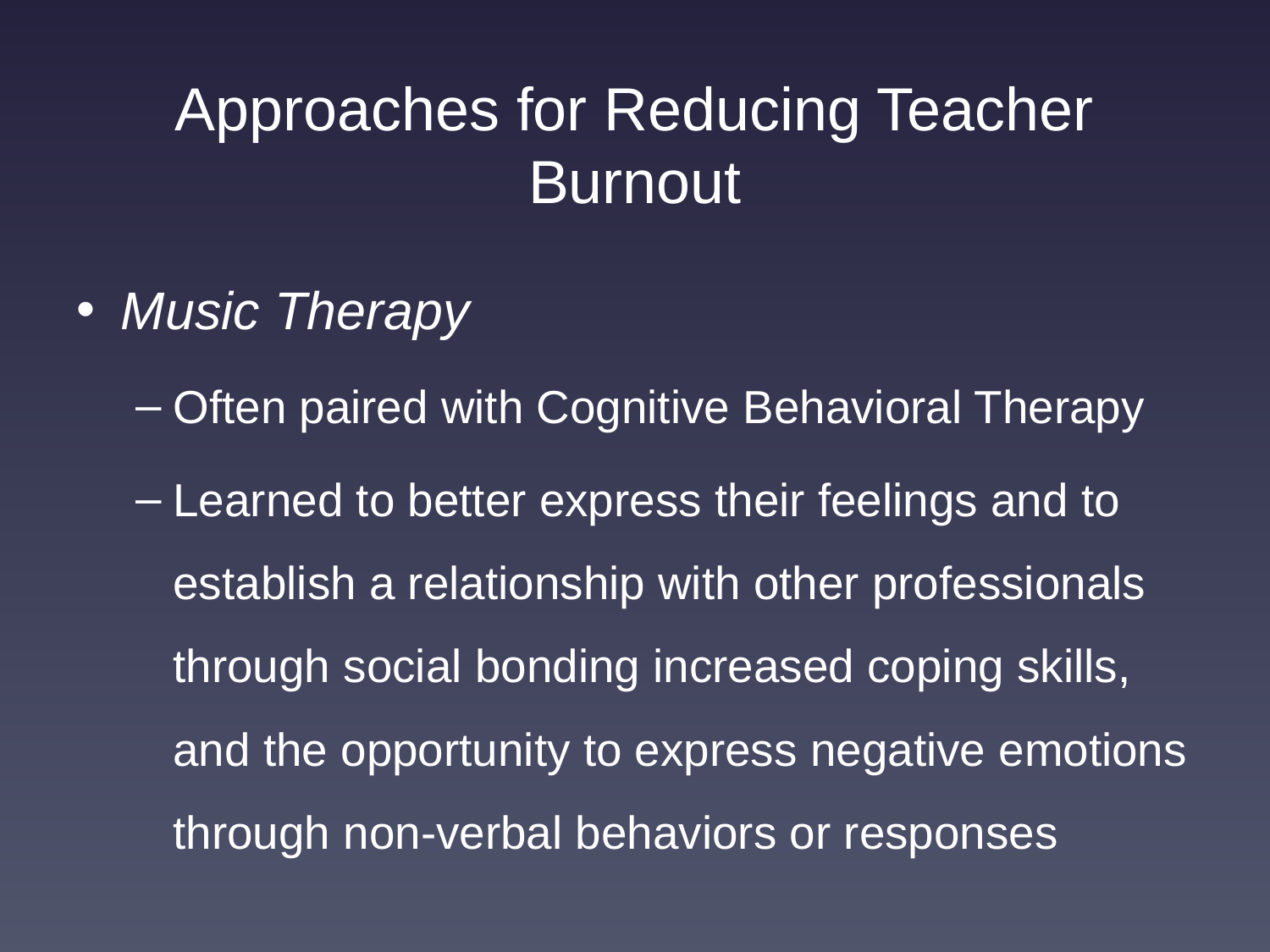

# Approaches for Reducing Teacher Burnout
Music Therapy
Often paired with Cognitive Behavioral Therapy
Learned to better express their feelings and to establish a relationship with other professionals through social bonding increased coping skills, and the opportunity to express negative emotions through non-verbal behaviors or responses